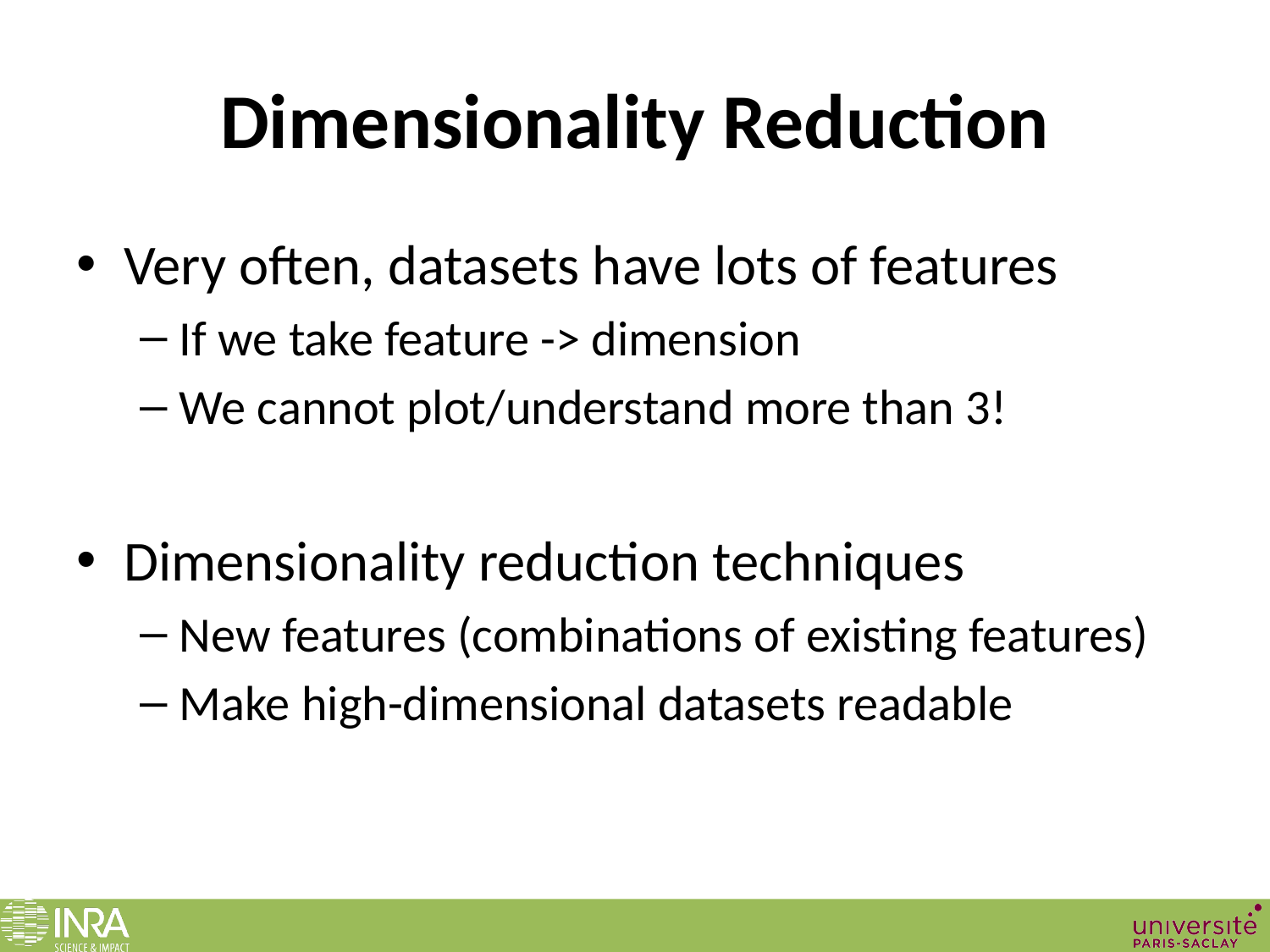

# Dimensionality Reduction
Very often, datasets have lots of features
If we take feature -> dimension
We cannot plot/understand more than 3!

Dimensionality reduction techniques
New features (combinations of existing features)
Make high-dimensional datasets readable